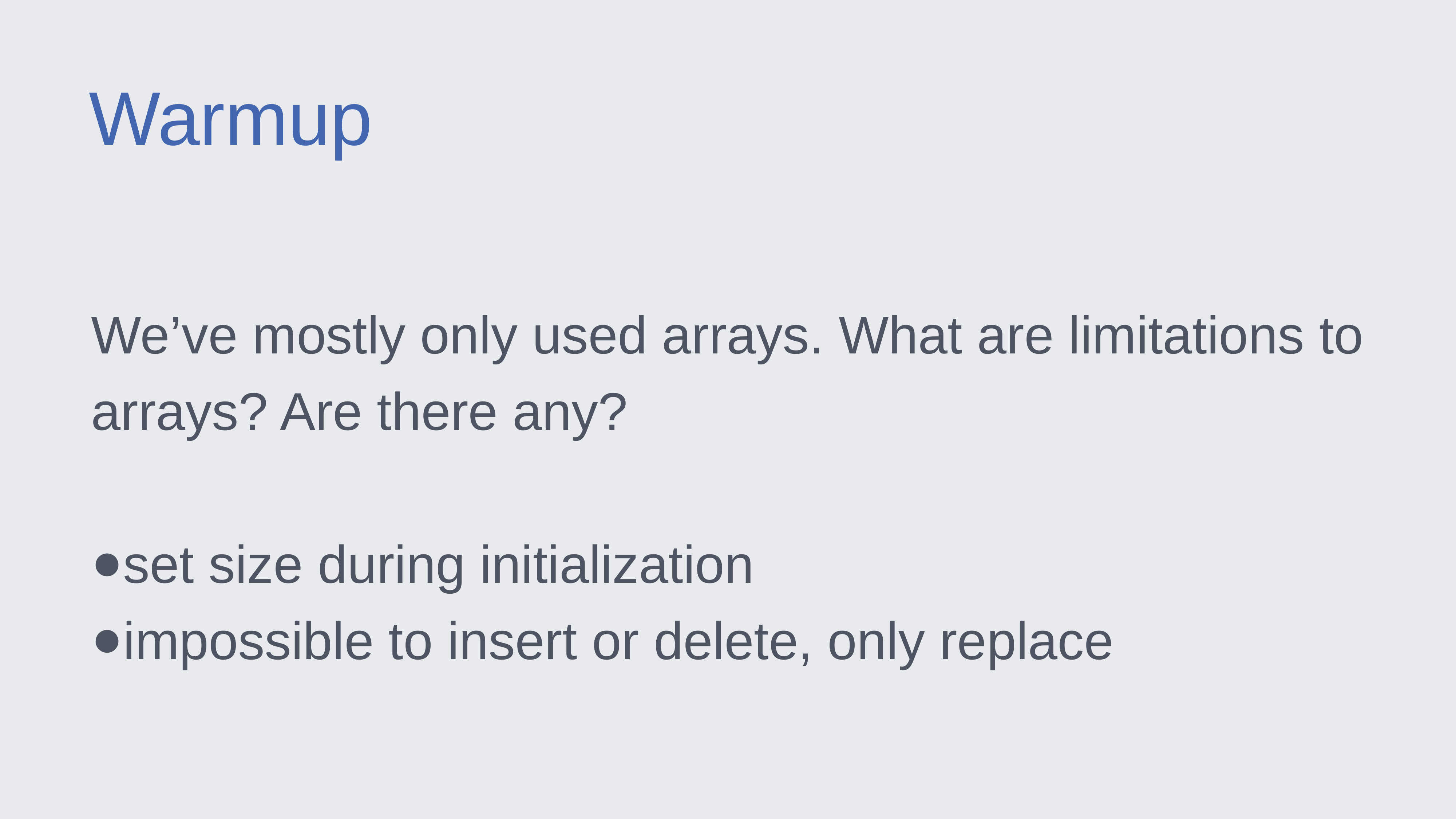

Warmup

We’ve mostly only used arrays. What are limitations to arrays? Are there any?

set size during initialization
impossible to insert or delete, only replace